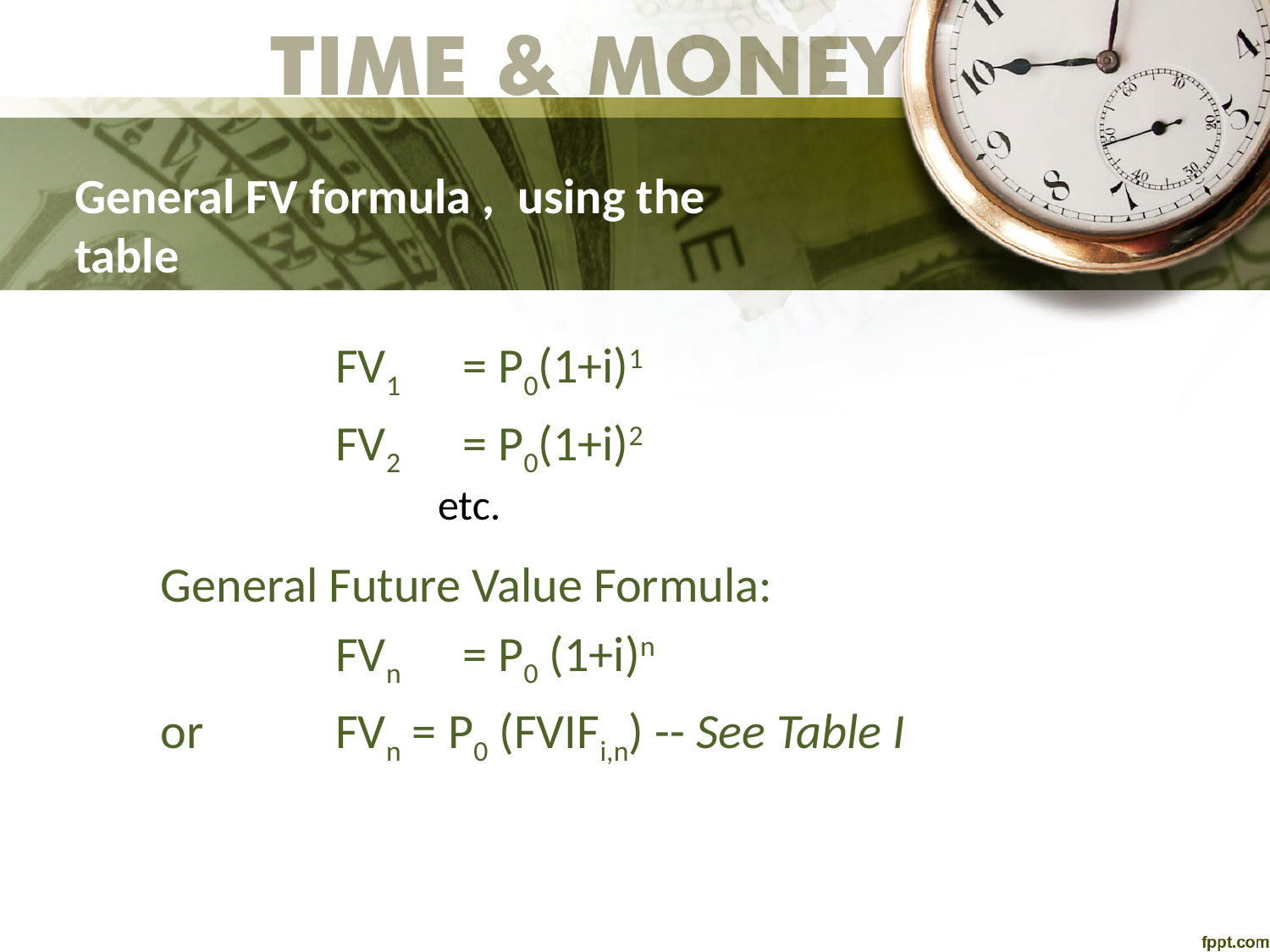

General FV formula ,  using the table
 		FV1 	= P0(1+i)1
		FV2 	= P0(1+i)2

General Future Value Formula:
		FVn 	= P0 (1+i)n
or  	FVn = P0 (FVIFi,n) -- See Table I
etc.